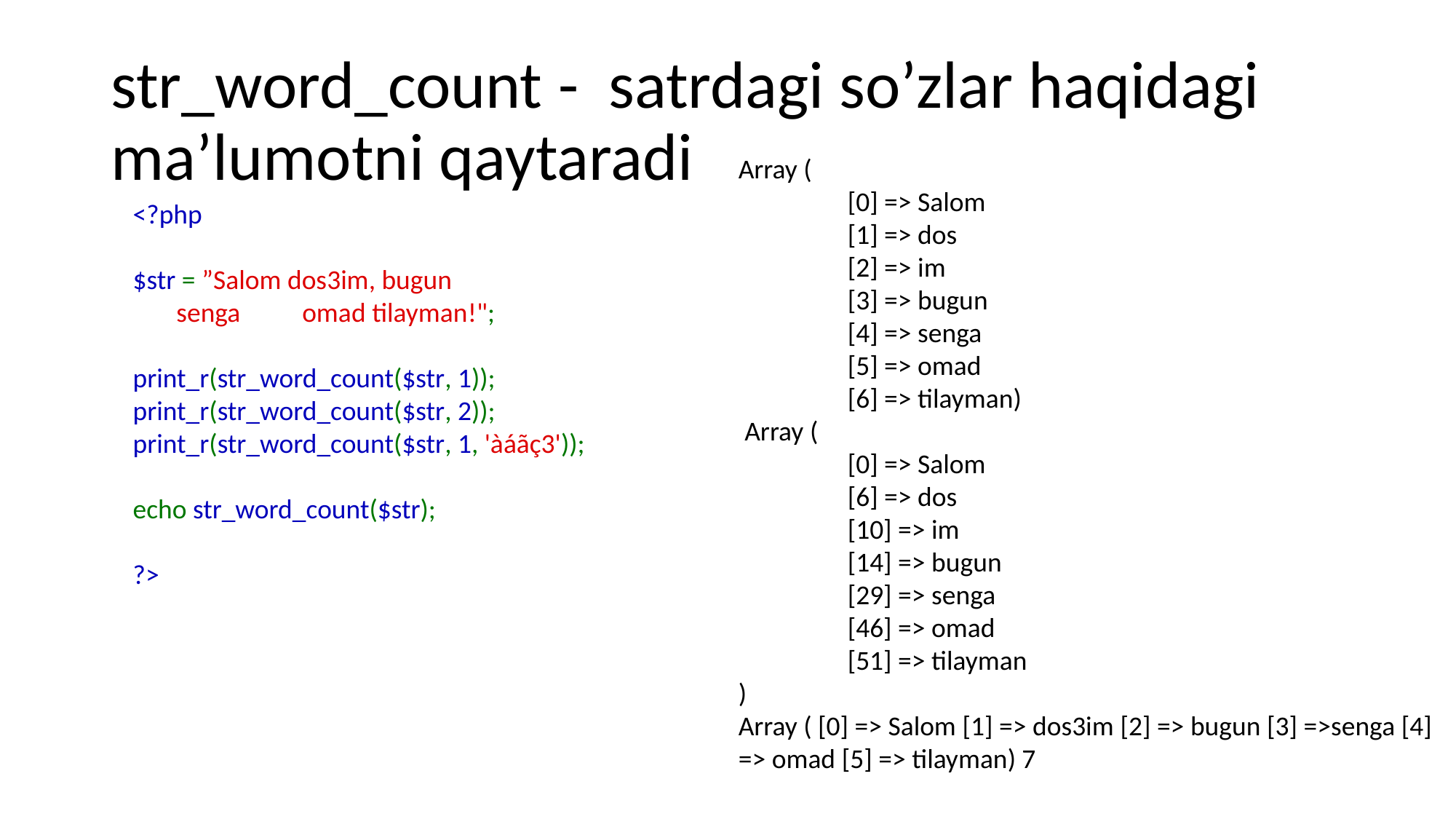

# str_word_count -  satrdagi so’zlar haqidagi ma’lumotni qaytaradi
Array (
	[0] => Salom
	[1] => dos
	[2] => im
	[3] => bugun
	[4] => senga
	[5] => omad
	[6] => tilayman)
 Array (
	[0] => Salom
	[6] => dos
	[10] => im
	[14] => bugun
	[29] => senga
	[46] => omad
	[51] => tilayman
)
Array ( [0] => Salom [1] => dos3im [2] => bugun [3] =>senga [4] => omad [5] => tilayman) 7
<?php
$str = ”Salom dos3im, bugun
       senga          omad tilayman!";
print_r(str_word_count($str, 1));
print_r(str_word_count($str, 2));
print_r(str_word_count($str, 1, 'àáãç3'));
echo str_word_count($str);
?>